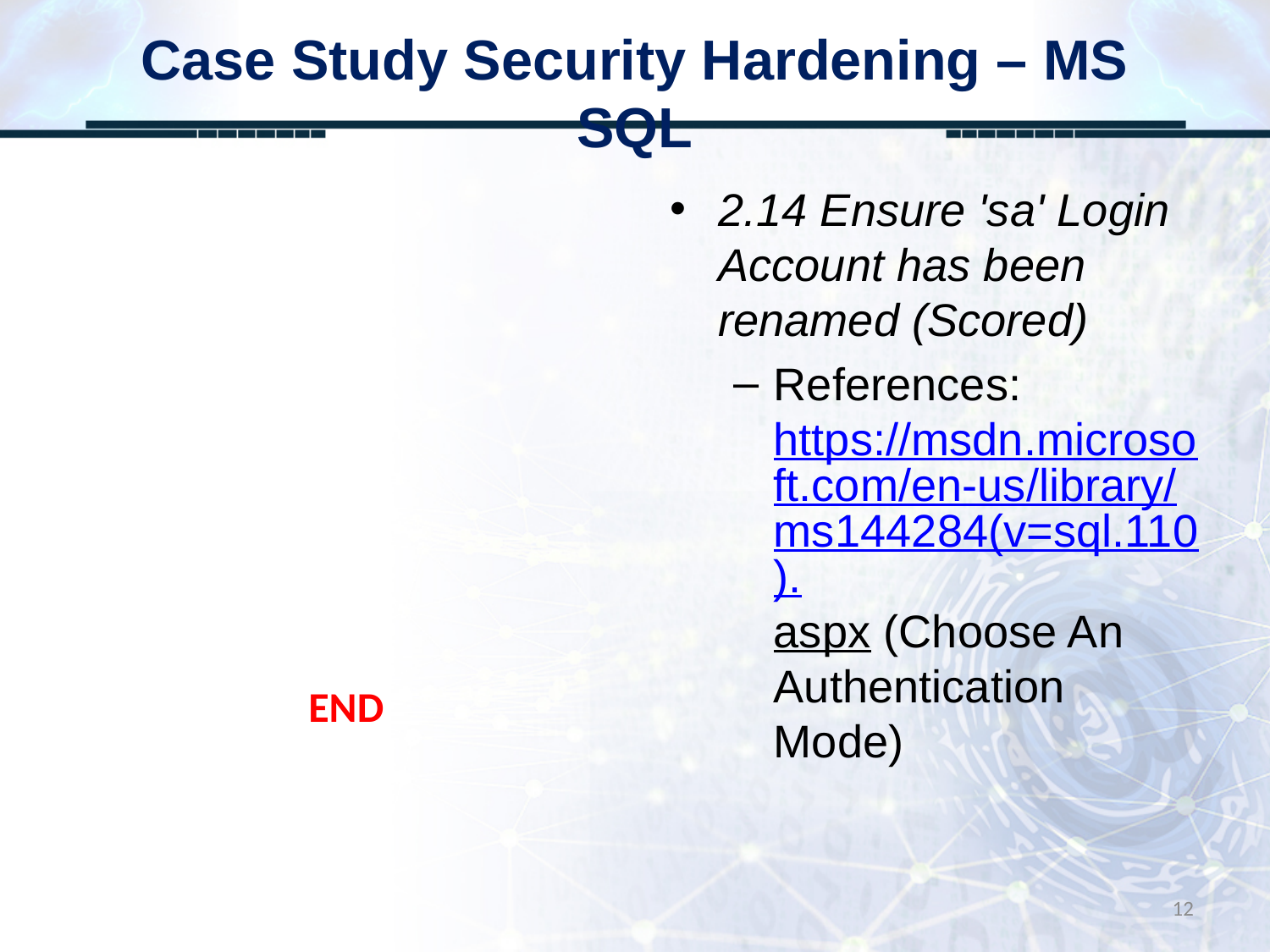

# Case Study Security Hardening – MS SQL
2.14 Ensure 'sa' Login Account has been renamed (Scored)
References: https://msdn.microsoft.com/en-us/library/ms144284(v=sql.110).aspx (Choose An Authentication Mode)
END
12